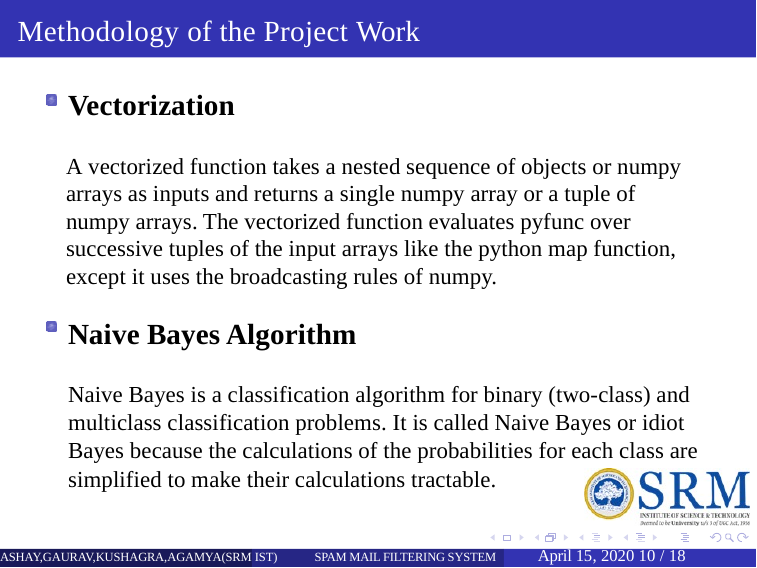

# Methodology of the Project Work
Vectorization

A vectorized function takes a nested sequence of objects or numpy arrays as inputs and returns a single numpy array or a tuple of numpy arrays. The vectorized function evaluates pyfunc over successive tuples of the input arrays like the python map function, except it uses the broadcasting rules of numpy.

Naive Bayes Algorithm

Naive Bayes is a classification algorithm for binary (two-class) and multiclass classification problems. It is called Naive Bayes or idiot Bayes because the calculations of the probabilities for each class are simplified to make their calculations tractable.

ASHAY,GAURAV,KUSHAGRA,AGAMYA(SRM IST)
SPAM MAIL FILTERING SYSTEM
  April 15, 2020 10 / 18